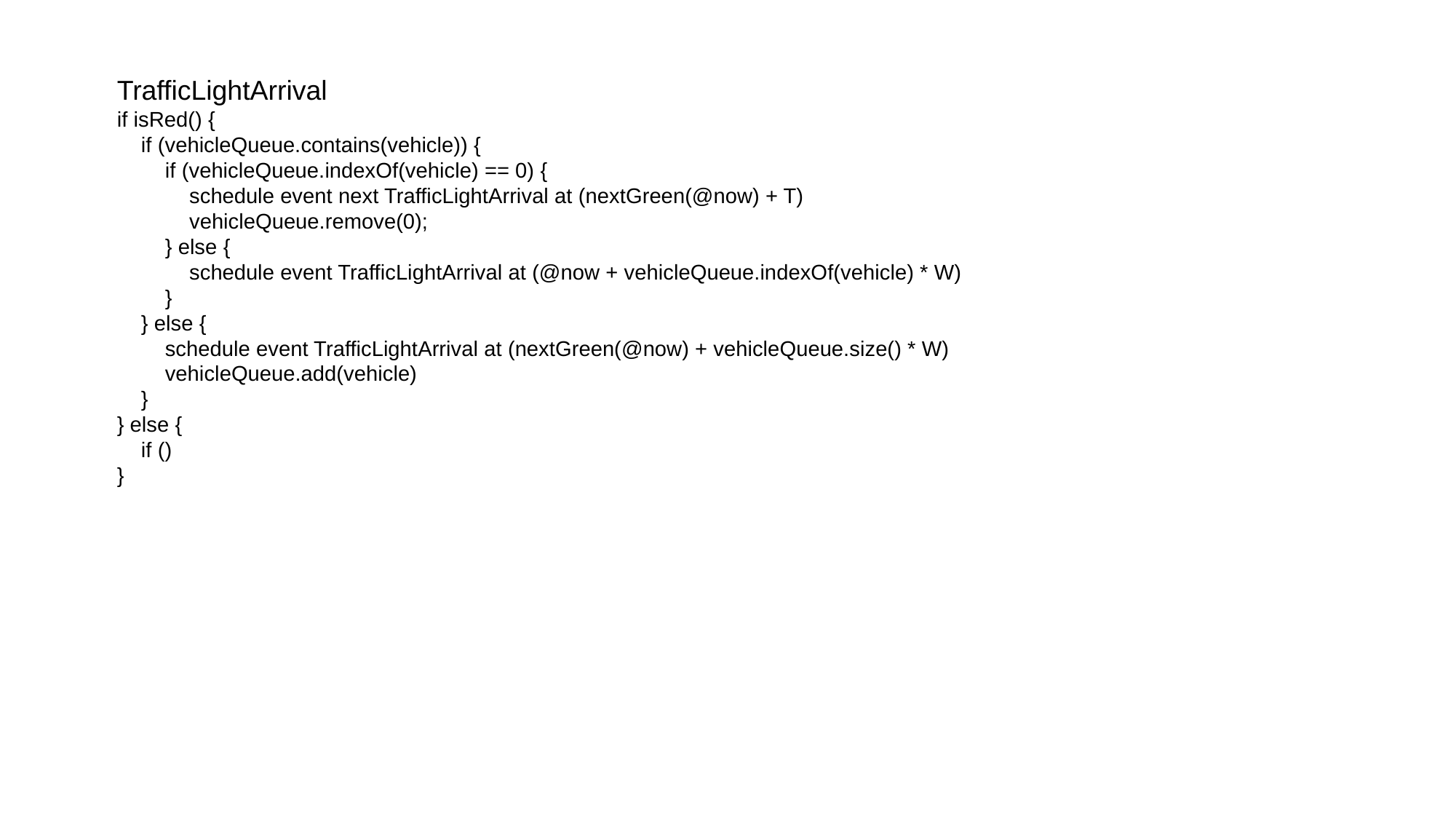

TrafficLightArrival
if isRed() {
    if (vehicleQueue.contains(vehicle)) {
        if (vehicleQueue.indexOf(vehicle) == 0) {
            schedule event next TrafficLightArrival at (nextGreen(@now) + T)
            vehicleQueue.remove(0);
        } else {
            schedule event TrafficLightArrival at (@now + vehicleQueue.indexOf(vehicle) * W)
        }
    } else {
        schedule event TrafficLightArrival at (nextGreen(@now) + vehicleQueue.size() * W)
        vehicleQueue.add(vehicle)
    }
} else {
    if ()
}